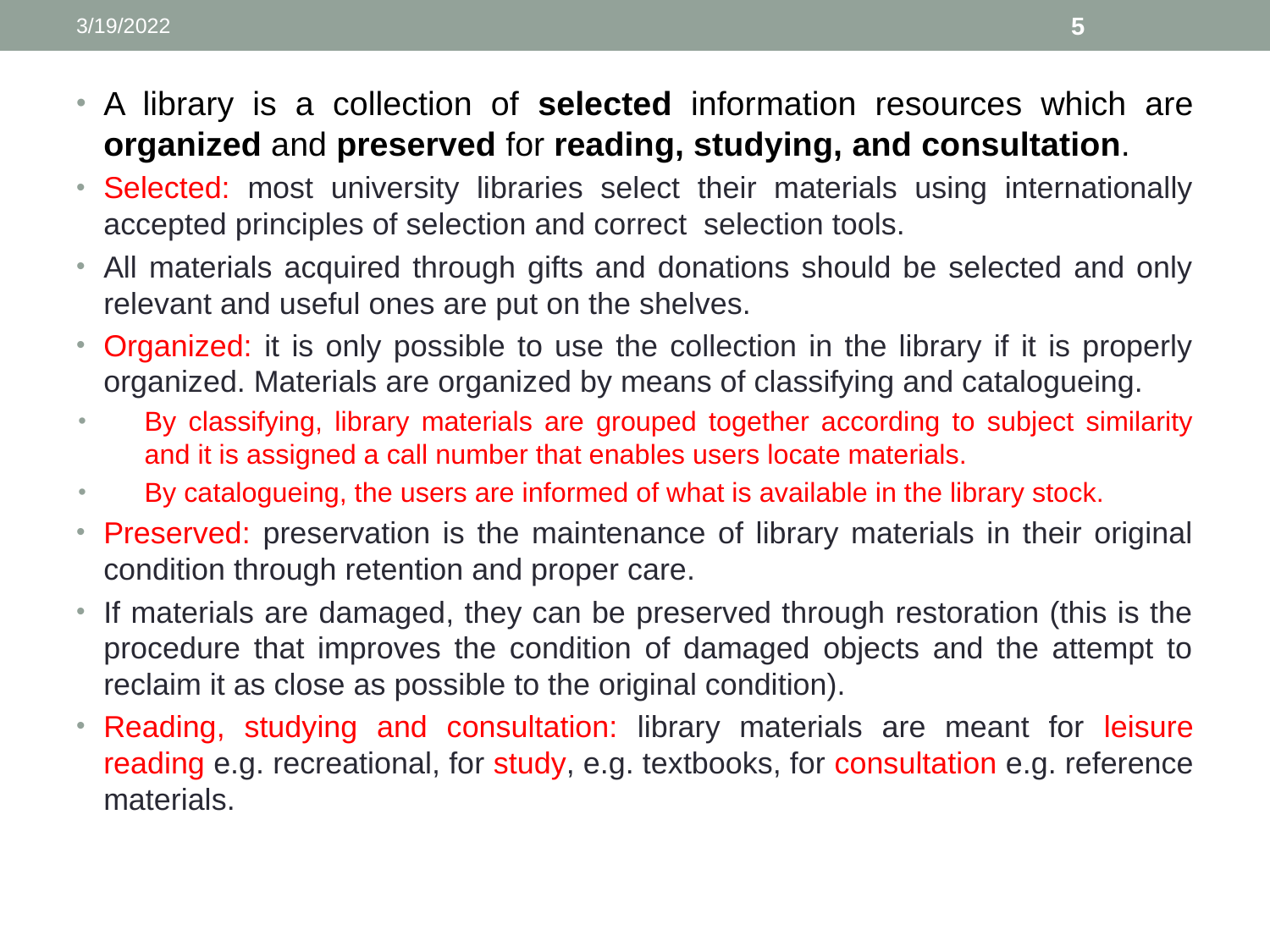

3/19/2022
5
A library is a collection of selected information resources which are organized and preserved for reading, studying, and consultation.
Selected: most university libraries select their materials using internationally accepted principles of selection and correct  selection tools.
All materials acquired through gifts and donations should be selected and only relevant and useful ones are put on the shelves.
Organized: it is only possible to use the collection in the library if it is properly organized. Materials are organized by means of classifying and catalogueing.
By classifying, library materials are grouped together according to subject similarity and it is assigned a call number that enables users locate materials.
By catalogueing, the users are informed of what is available in the library stock.
Preserved: preservation is the maintenance of library materials in their original condition through retention and proper care.
If materials are damaged, they can be preserved through restoration (this is the procedure that improves the condition of damaged objects and the attempt to reclaim it as close as possible to the original condition).
Reading, studying and consultation: library materials are meant for leisure reading e.g. recreational, for study, e.g. textbooks, for consultation e.g. reference materials.